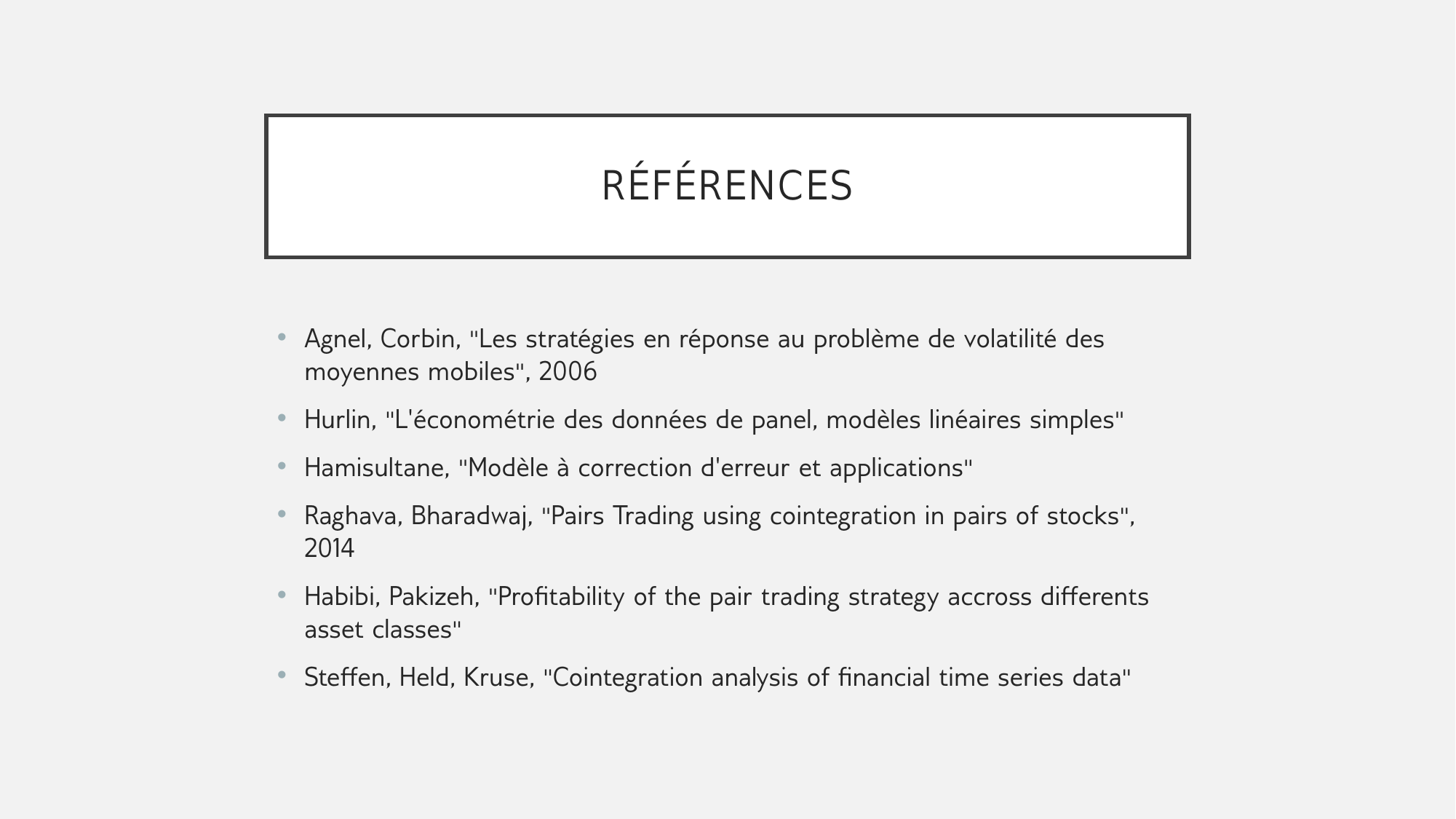

# Références
Agnel, Corbin, "Les stratégies en réponse au problème de volatilité des moyennes mobiles", 2006
Hurlin, "L'économétrie des données de panel, modèles linéaires simples"
Hamisultane, "Modèle à correction d'erreur et applications"
Raghava, Bharadwaj, "Pairs Trading using cointegration in pairs of stocks", 2014
Habibi, Pakizeh, "Profitability of the pair trading strategy accross differents asset classes"
Steffen, Held, Kruse, "Cointegration analysis of financial time series data"